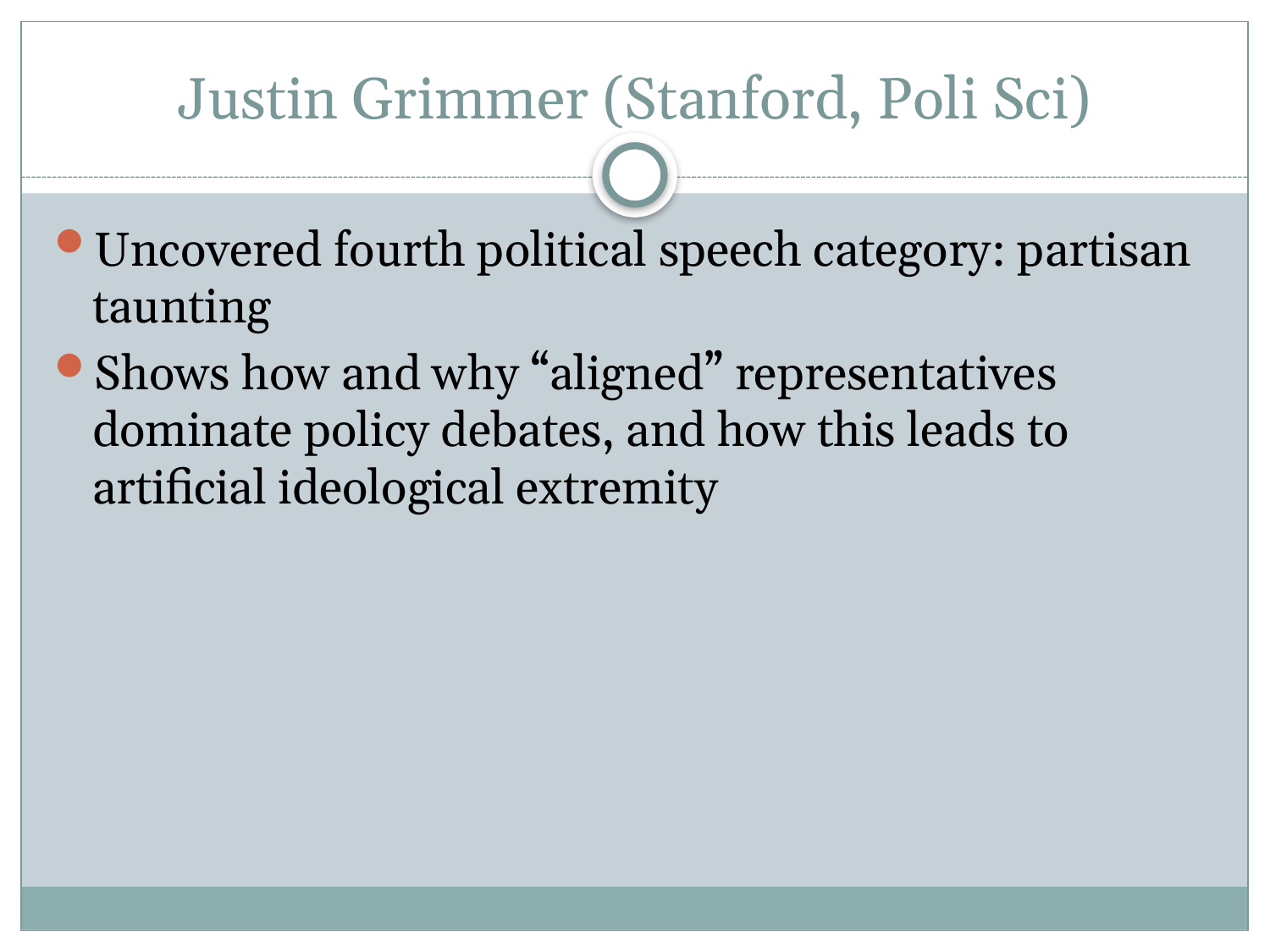

# Justin Grimmer (Stanford, Poli Sci)
Uncovered fourth political speech category: partisan taunting
Shows how and why “aligned” representatives dominate policy debates, and how this leads to artificial ideological extremity